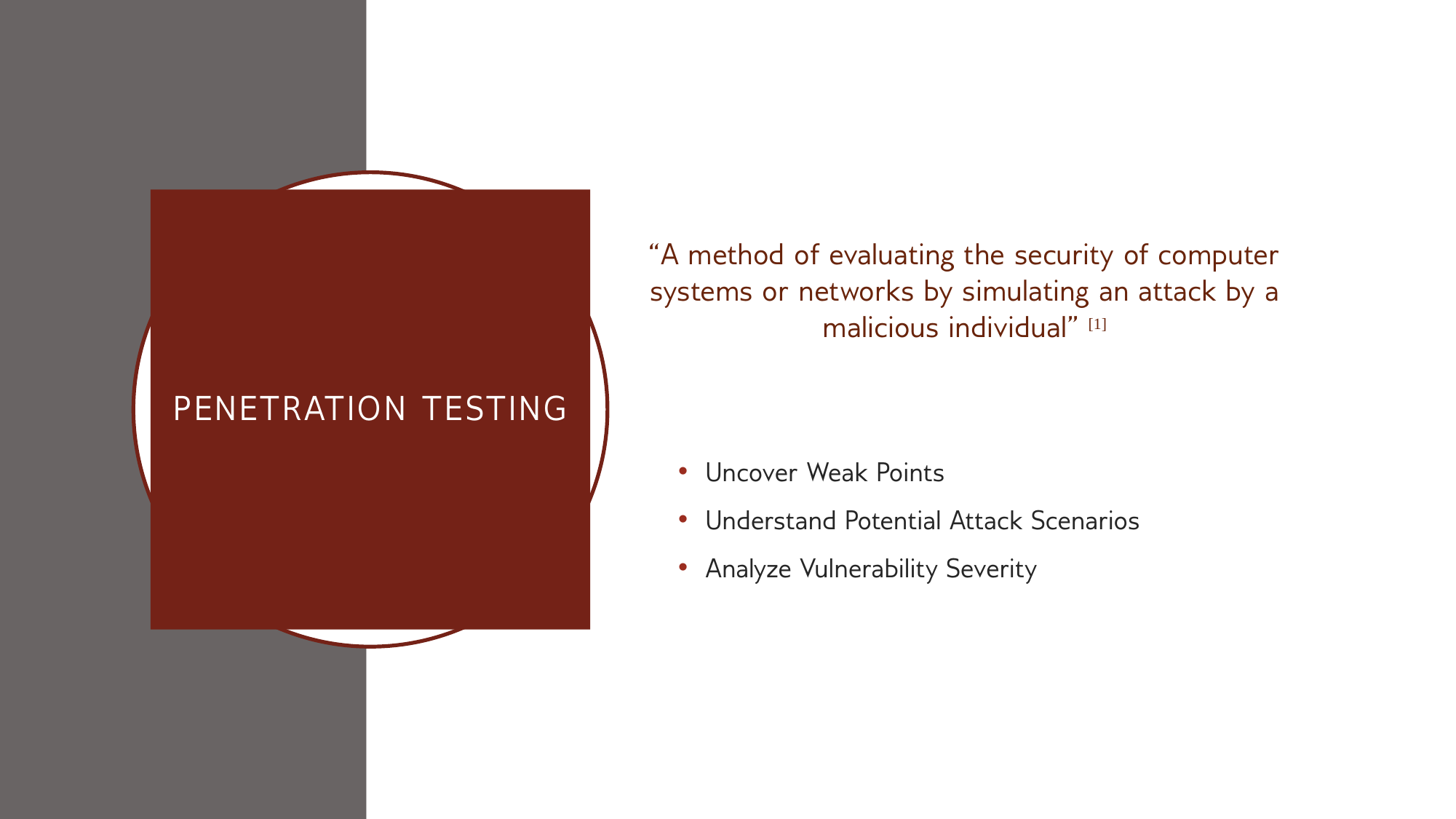

“A method of evaluating the security of computer systems or networks by simulating an attack by a malicious individual” [1]
# Penetration Testing

Uncover Weak Points
Understand Potential Attack Scenarios
Analyze Vulnerability Severity